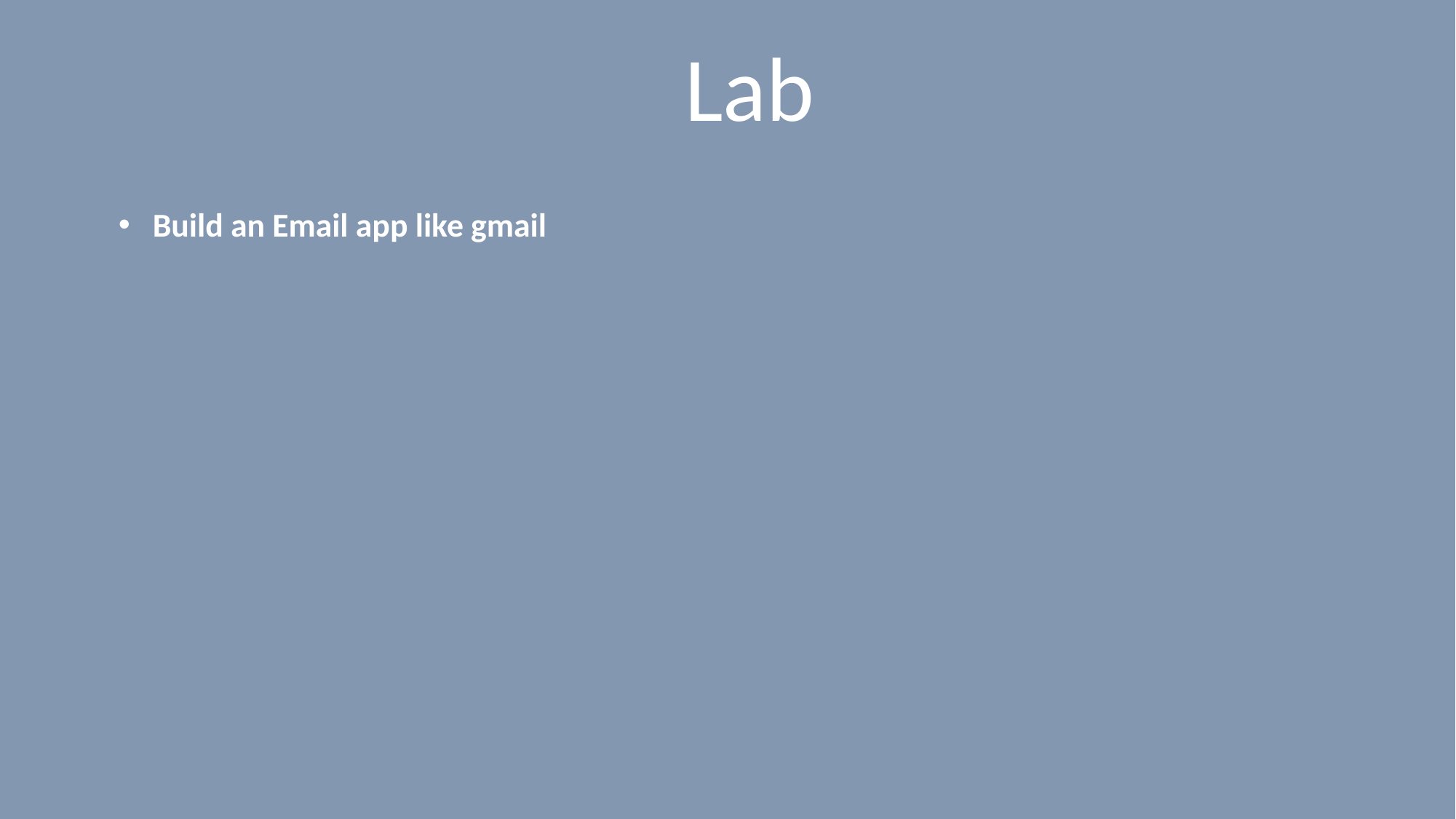

# Lab
Build an Email app like gmail